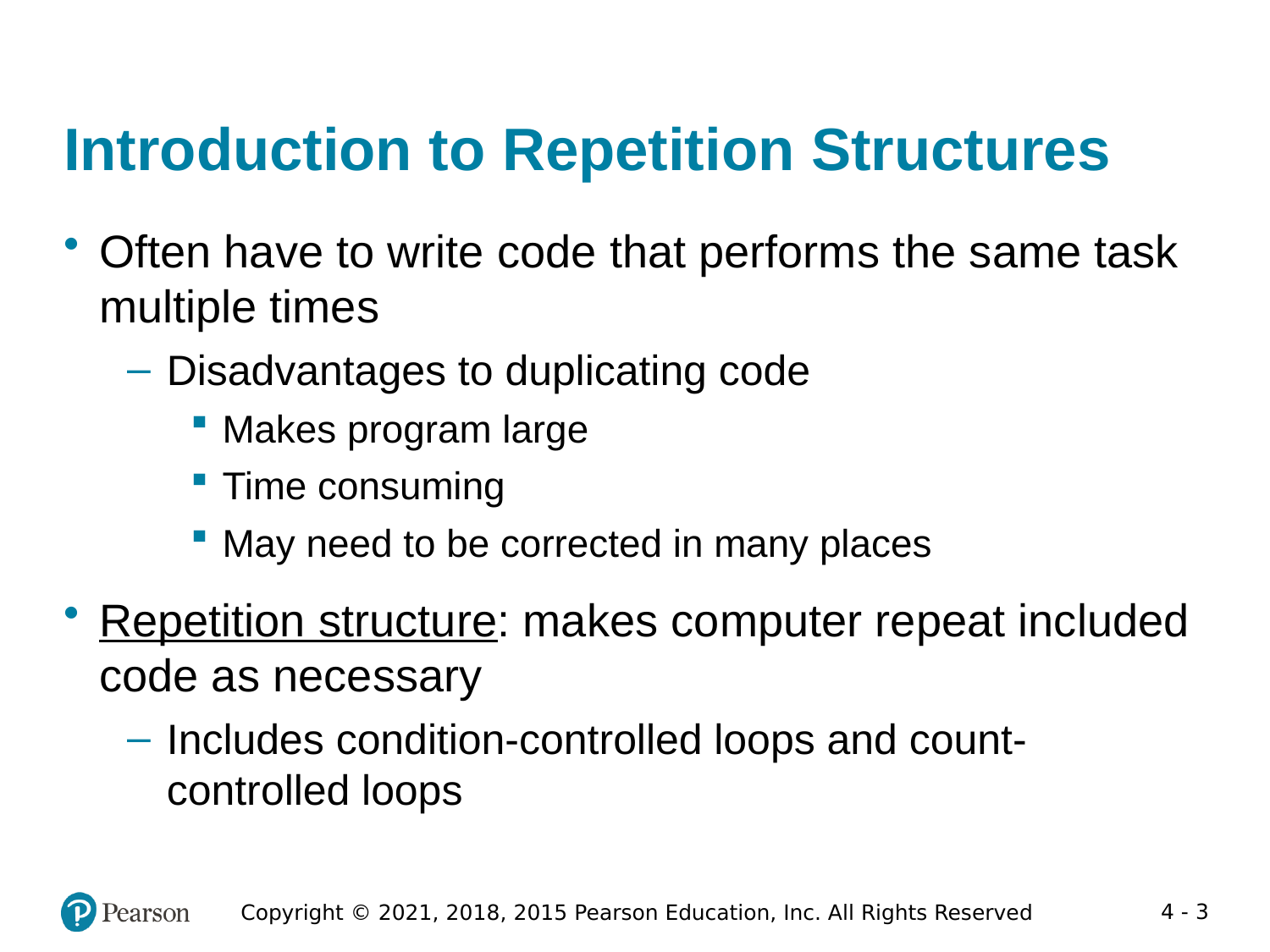

# Introduction to Repetition Structures
Often have to write code that performs the same task multiple times
Disadvantages to duplicating code
Makes program large
Time consuming
May need to be corrected in many places
Repetition structure: makes computer repeat included code as necessary
Includes condition-controlled loops and count-controlled loops